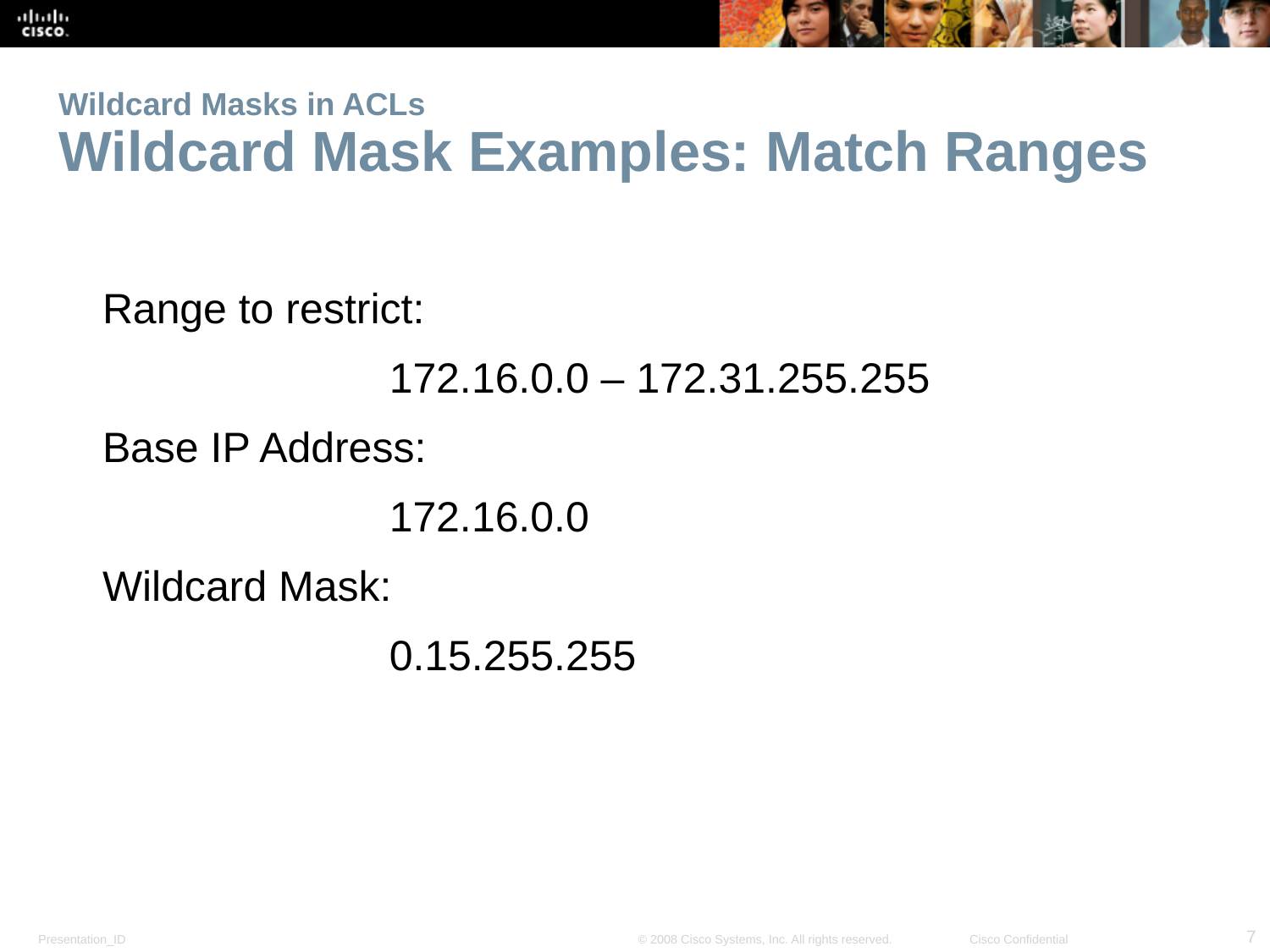

# Wildcard Masks in ACLs Wildcard Mask Examples: Match Ranges
Range to restrict:
			172.16.0.0 – 172.31.255.255
Base IP Address:
			172.16.0.0
Wildcard Mask:
			0.15.255.255